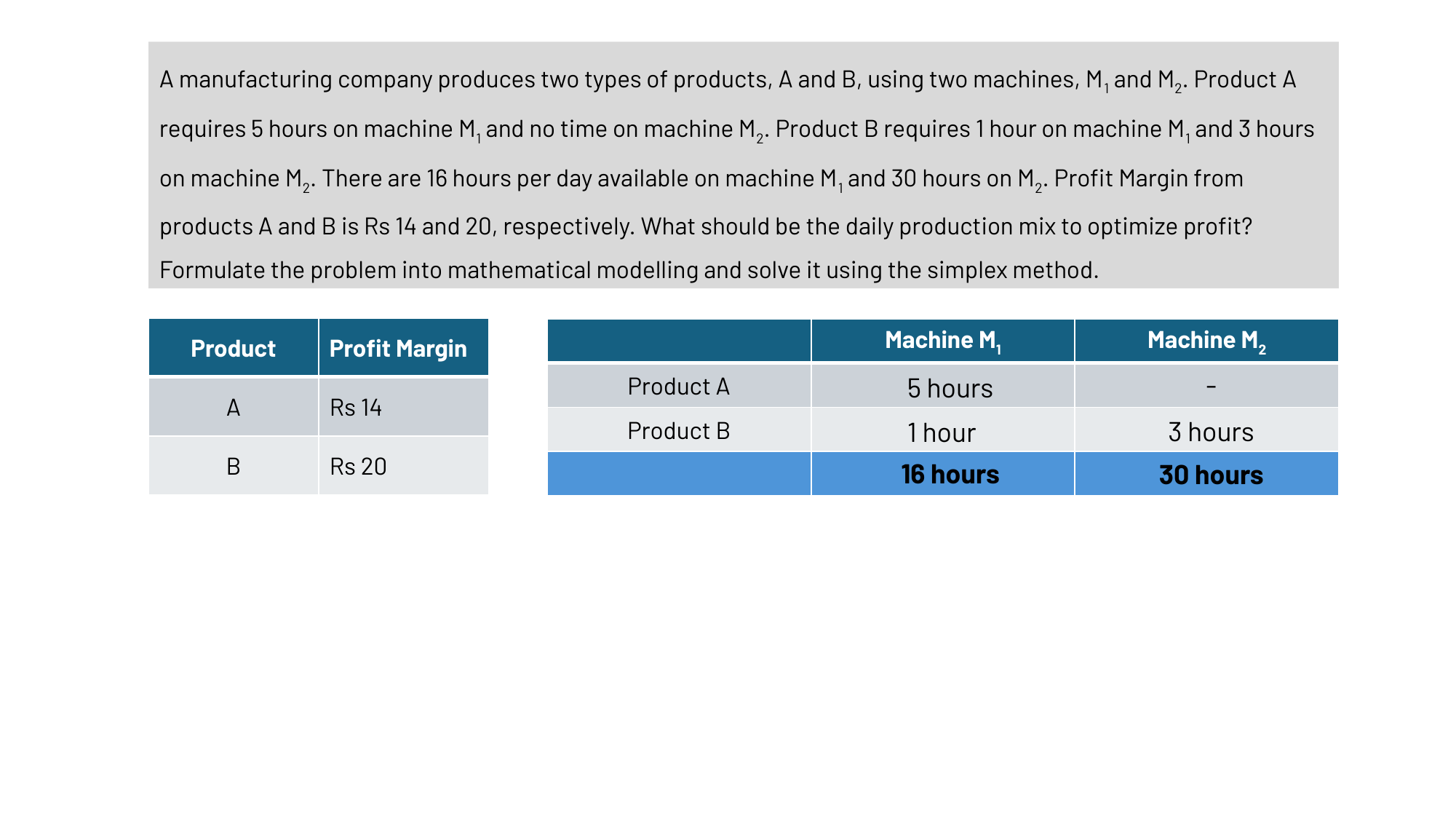

A manufacturing company produces two types of products, A and B, using two machines, M1 and M2. Product A requires 5 hours on machine M1 and no time on machine M2. Product B requires 1 hour on machine M1 and 3 hours on machine M2. There are 16 hours per day available on machine M1 and 30 hours on M2. Profit Margin from products A and B is Rs 14 and 20, respectively. What should be the daily production mix to optimize profit? Formulate the problem into mathematical modelling and solve it using the simplex method.
| Product | Profit Margin |
| --- | --- |
| A | Rs 14 |
| B | Rs 20 |
|  | Machine M1 | Machine M2 |
| --- | --- | --- |
| Product A |  |  |
| Product B |  |  |
|  |  |  |
-
5 hours
3 hours
1 hour
16 hours
30 hours